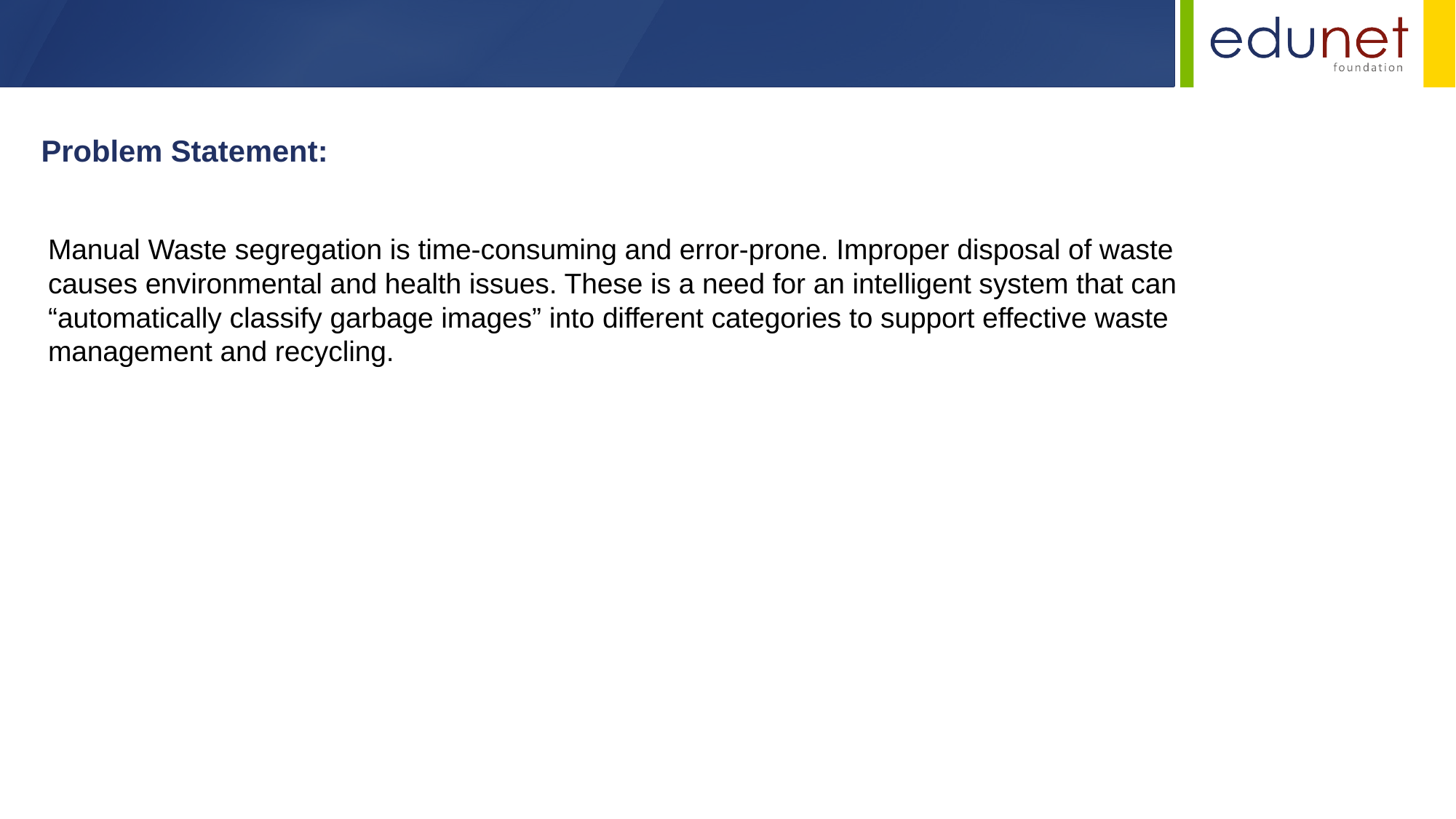

Problem Statement:
Manual Waste segregation is time-consuming and error-prone. Improper disposal of waste causes environmental and health issues. These is a need for an intelligent system that can
“automatically classify garbage images” into different categories to support effective waste management and recycling.